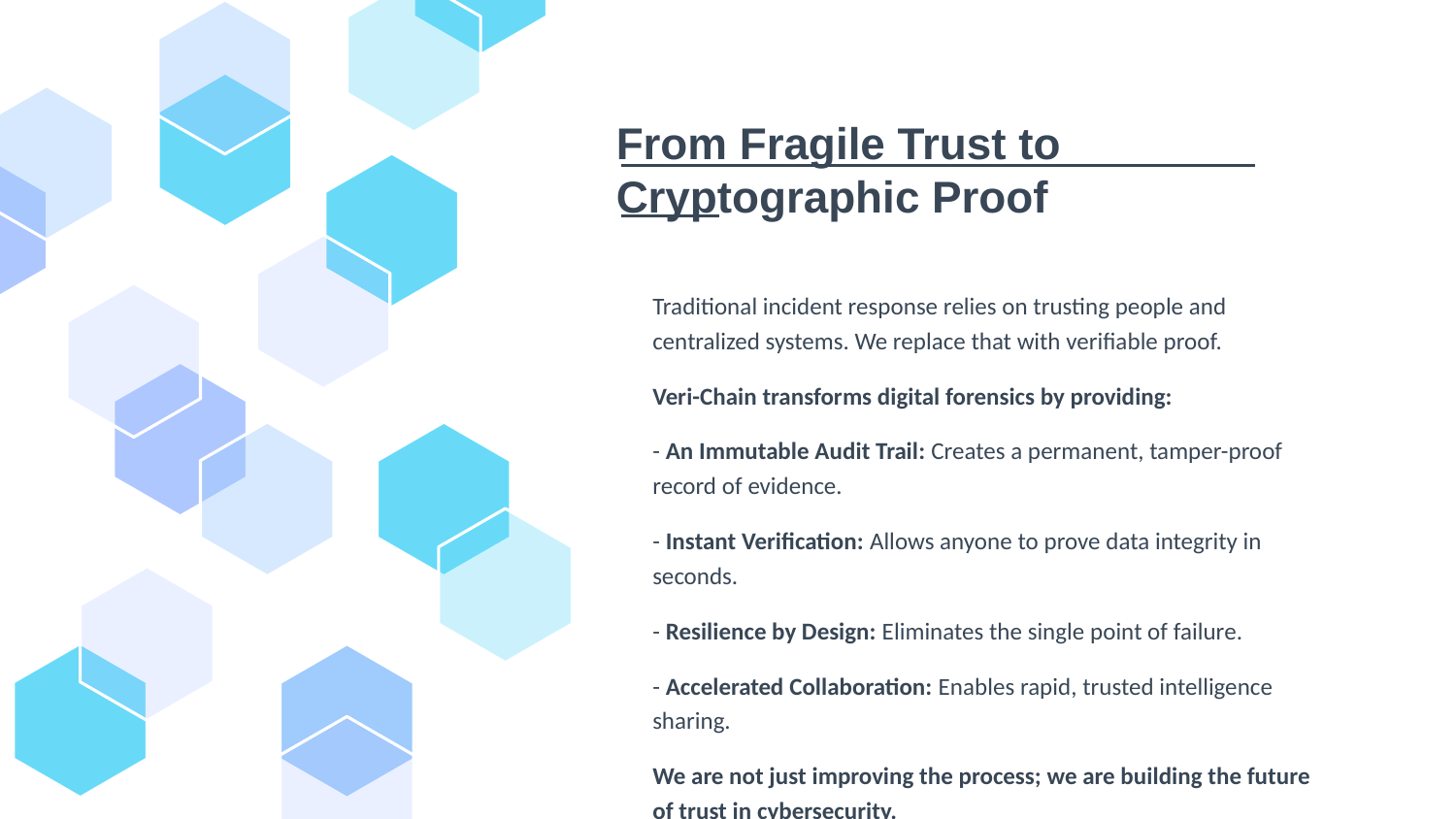

# From Fragile Trust to Cryptographic Proof
Traditional incident response relies on trusting people and centralized systems. We replace that with verifiable proof.
Veri-Chain transforms digital forensics by providing:
- An Immutable Audit Trail: Creates a permanent, tamper-proof record of evidence.
- Instant Verification: Allows anyone to prove data integrity in seconds.
- Resilience by Design: Eliminates the single point of failure.
- Accelerated Collaboration: Enables rapid, trusted intelligence sharing.
We are not just improving the process; we are building the future of trust in cybersecurity.